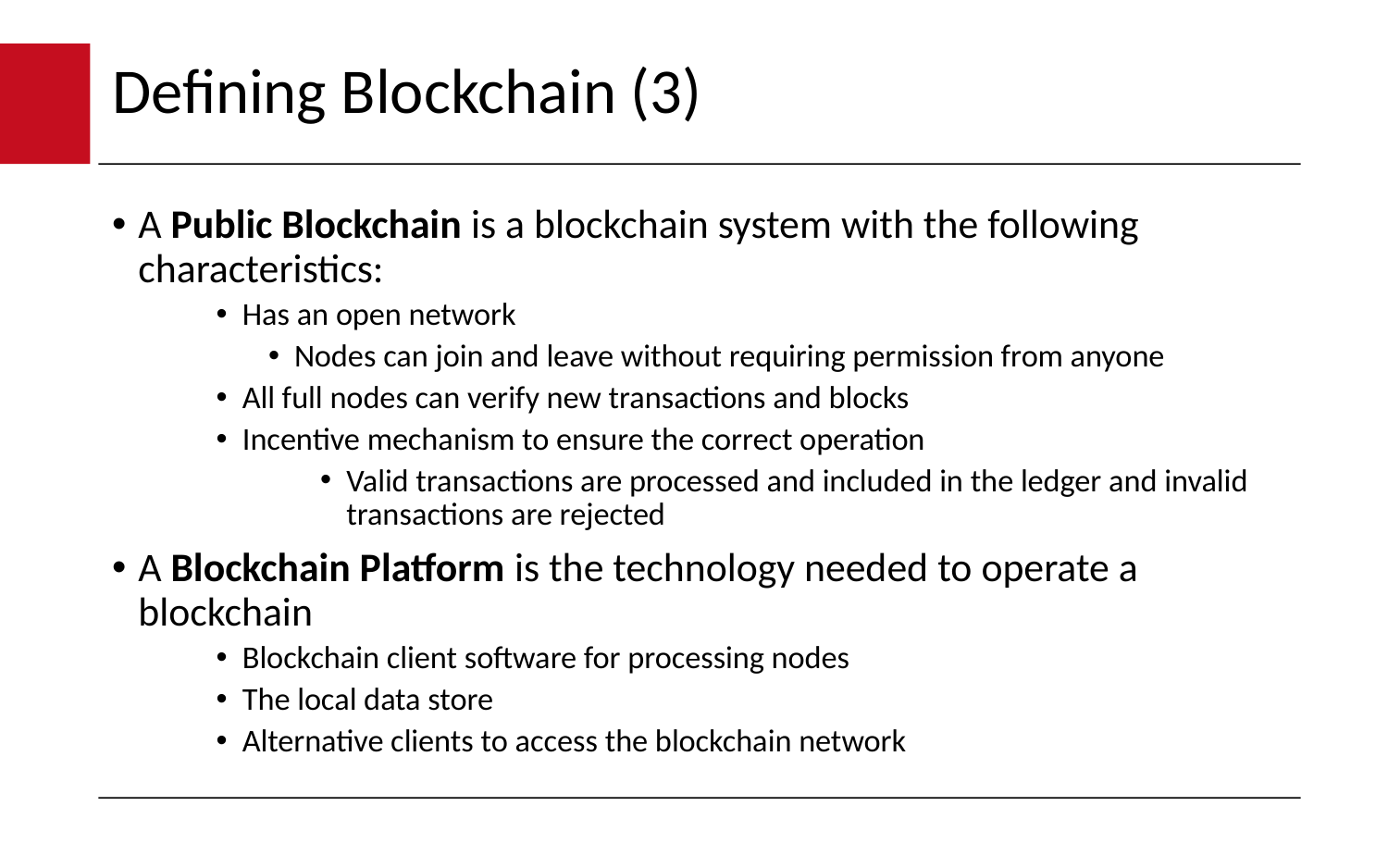

# Defining Blockchain (3)
A Public Blockchain is a blockchain system with the following characteristics:
Has an open network
Nodes can join and leave without requiring permission from anyone
All full nodes can verify new transactions and blocks
Incentive mechanism to ensure the correct operation
Valid transactions are processed and included in the ledger and invalid transactions are rejected
A Blockchain Platform is the technology needed to operate a blockchain
Blockchain client software for processing nodes
The local data store
Alternative clients to access the blockchain network